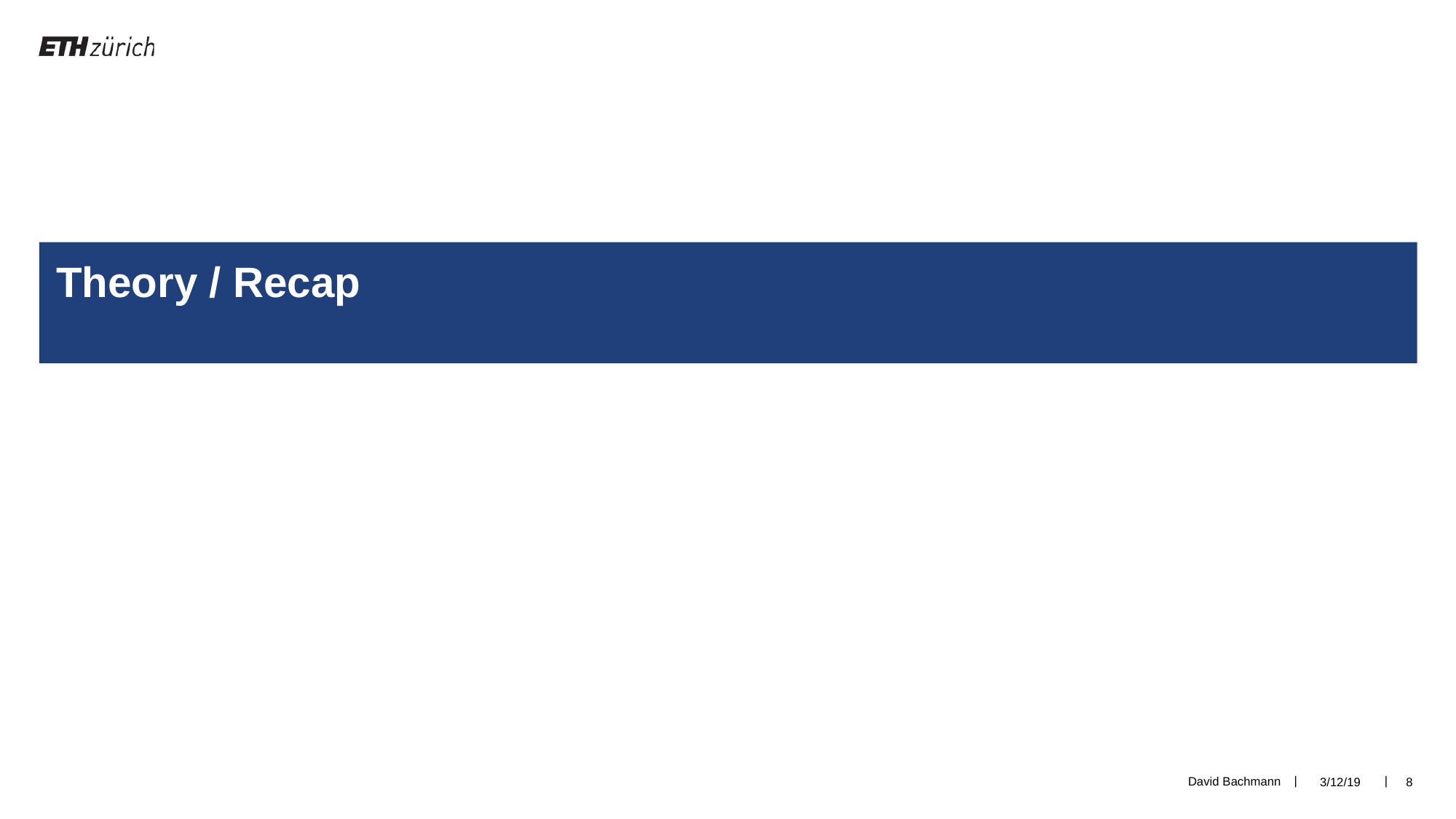

Theory / Recap
David Bachmann
3/12/19
8